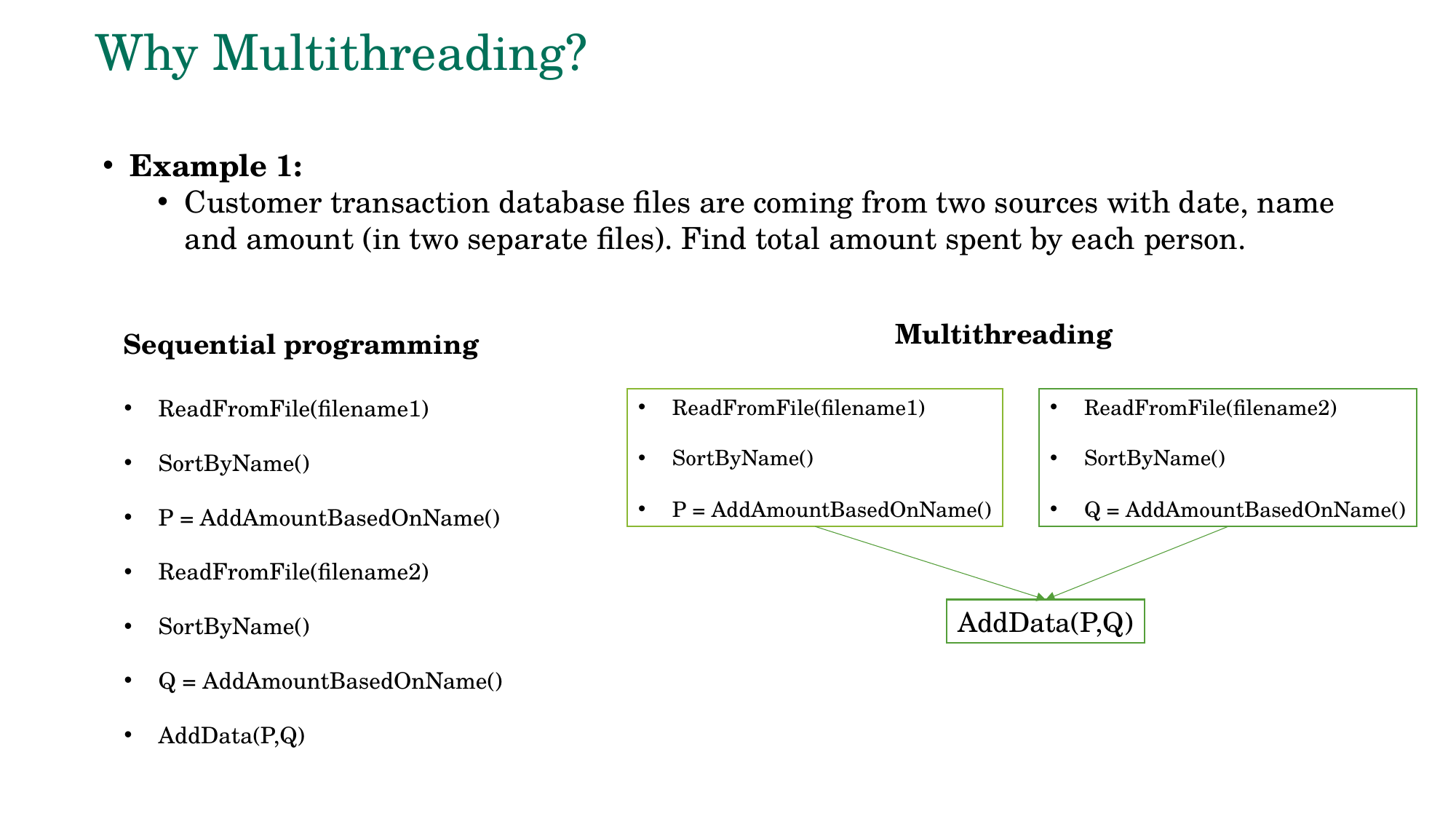

# Why Multithreading?
Example 1:
Customer transaction database files are coming from two sources with date, name and amount (in two separate files). Find total amount spent by each person.
Multithreading
Sequential programming
ReadFromFile(filename1)

SortByName()

P = AddAmountBasedOnName()

ReadFromFile(filename2)

SortByName()

Q = AddAmountBasedOnName()

AddData(P,Q)
ReadFromFile(filename1)

SortByName()

P = AddAmountBasedOnName()
ReadFromFile(filename2)

SortByName()

Q = AddAmountBasedOnName()
AddData(P,Q)